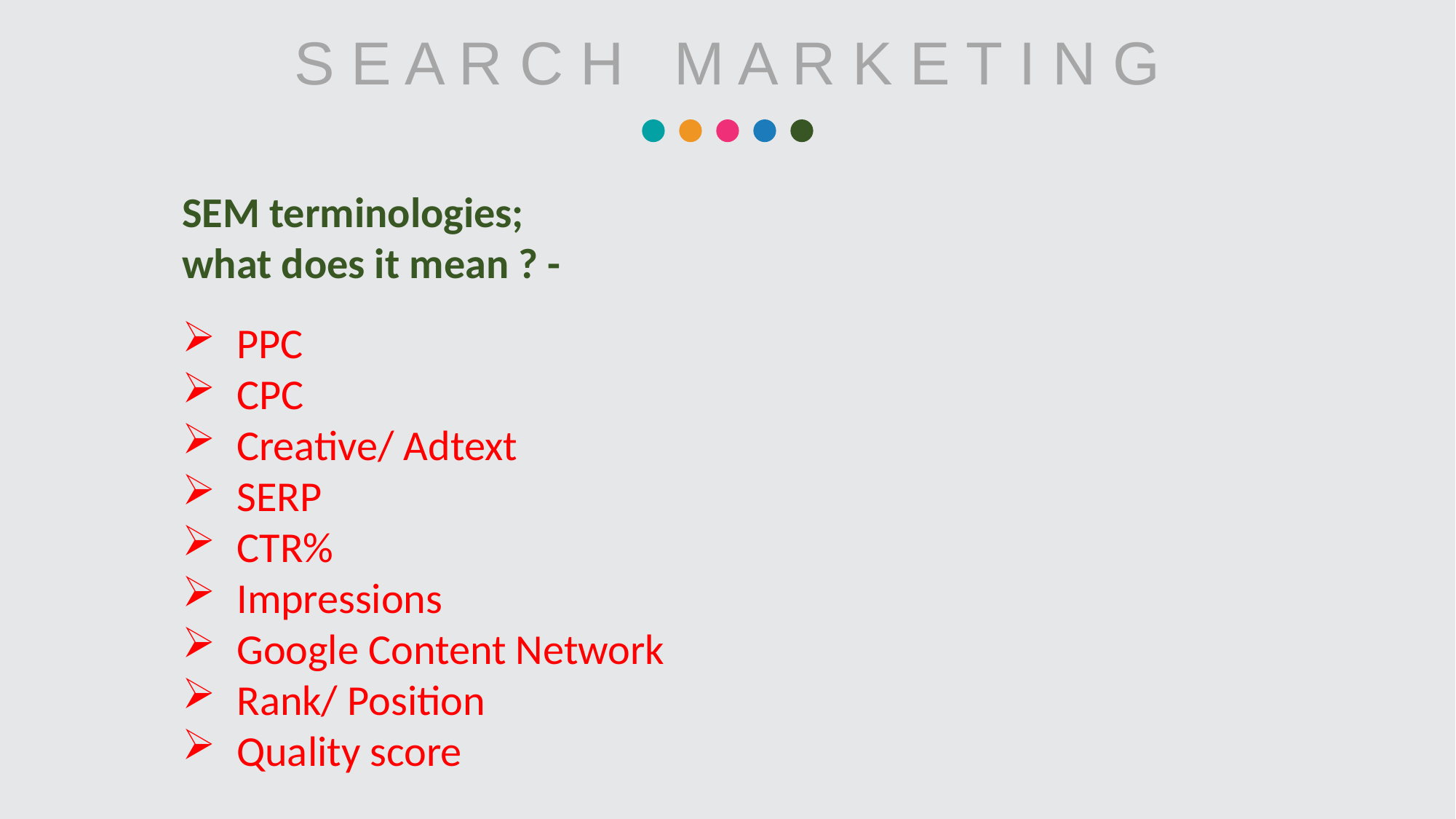

S E A R C H   M A R K E T I N G

SEM terminologies;
what does it mean ? -
PPC
CPC
Creative/ Adtext
SERP
CTR%
Impressions
Google Content Network
Rank/ Position
Quality score